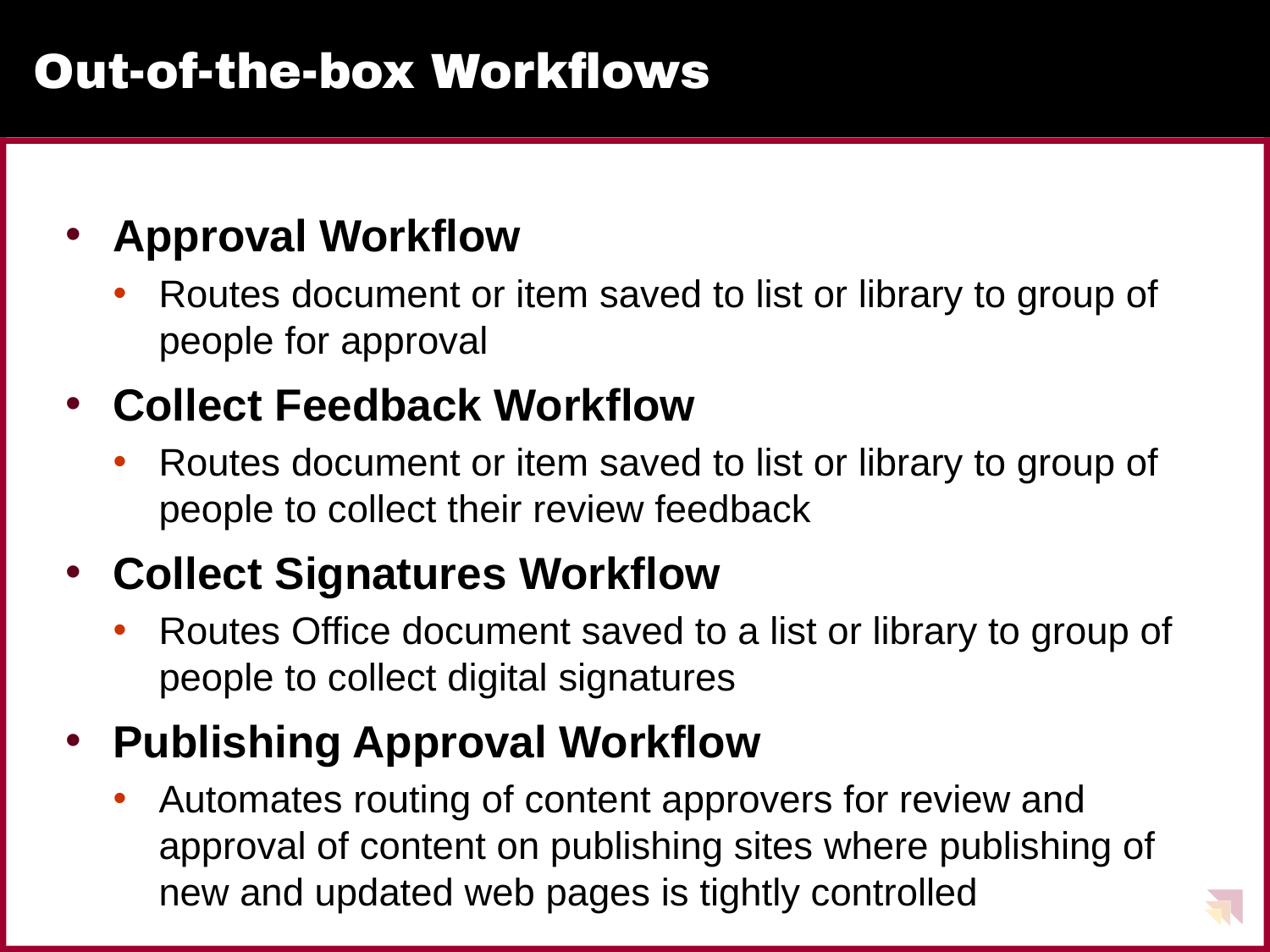

# Out-of-the-box Workflows
Approval Workflow
Routes document or item saved to list or library to group of people for approval
Collect Feedback Workflow
Routes document or item saved to list or library to group of people to collect their review feedback
Collect Signatures Workflow
Routes Office document saved to a list or library to group of people to collect digital signatures
Publishing Approval Workflow
Automates routing of content approvers for review and approval of content on publishing sites where publishing of new and updated web pages is tightly controlled